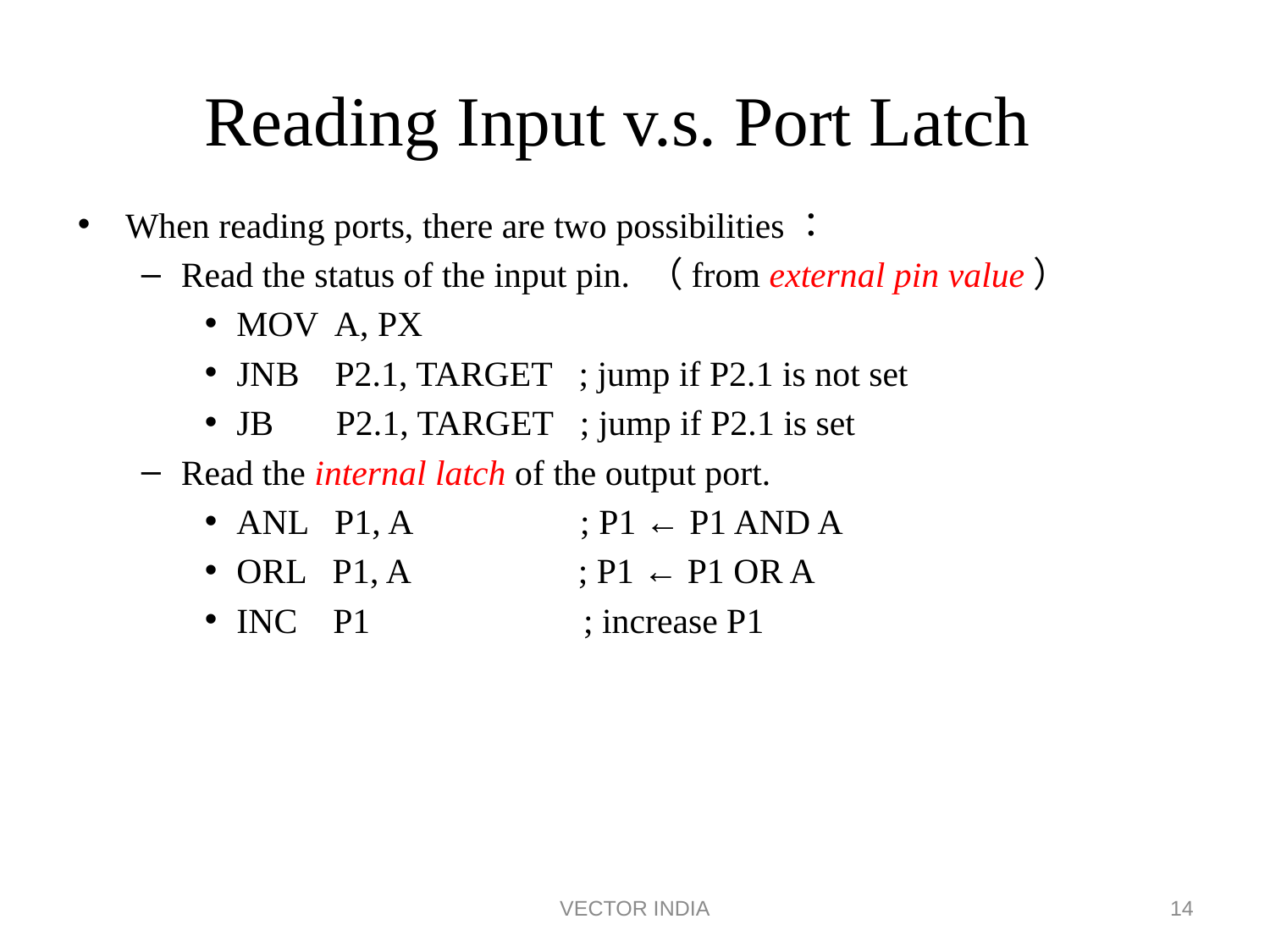

# Reading Input v.s. Port Latch
When reading ports, there are two possibilities：
Read the status of the input pin. （from external pin value）
MOV  A, PX
JNB    P2.1, TARGET   ; jump if P2.1 is not set
JB       P2.1, TARGET   ; jump if P2.1 is set
Read the internal latch of the output port.
ANL   P1, A                   ; P1 ← P1 AND A
ORL   P1, A                   ; P1 ← P1 OR A
INC    P1                        ; increase P1
VECTOR INDIA
14